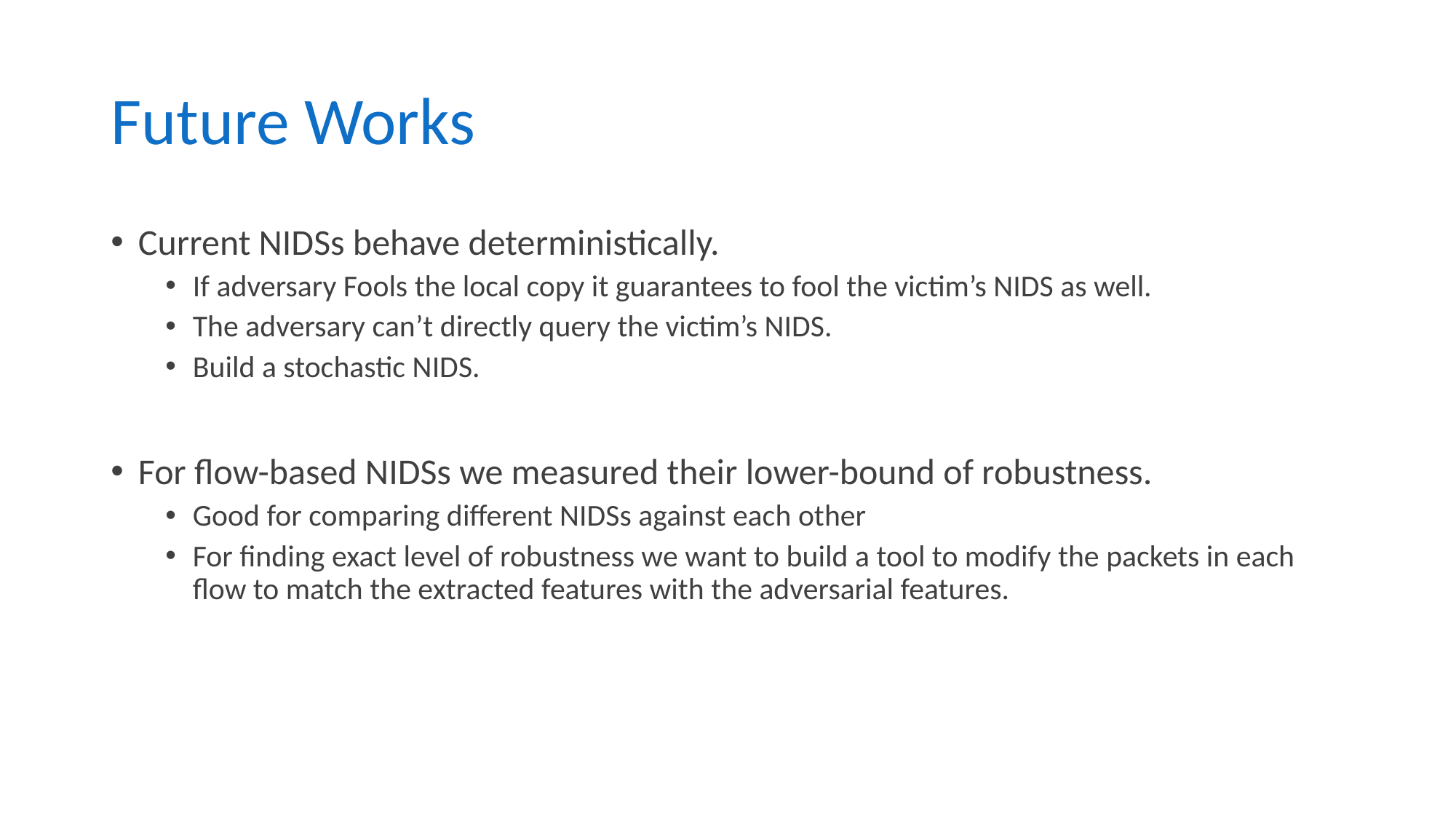

# Future Works
Current NIDSs behave deterministically.
If adversary Fools the local copy it guarantees to fool the victim’s NIDS as well.
The adversary can’t directly query the victim’s NIDS.
Build a stochastic NIDS.

For flow-based NIDSs we measured their lower-bound of robustness.
Good for comparing different NIDSs against each other
For finding exact level of robustness we want to build a tool to modify the packets in each flow to match the extracted features with the adversarial features.